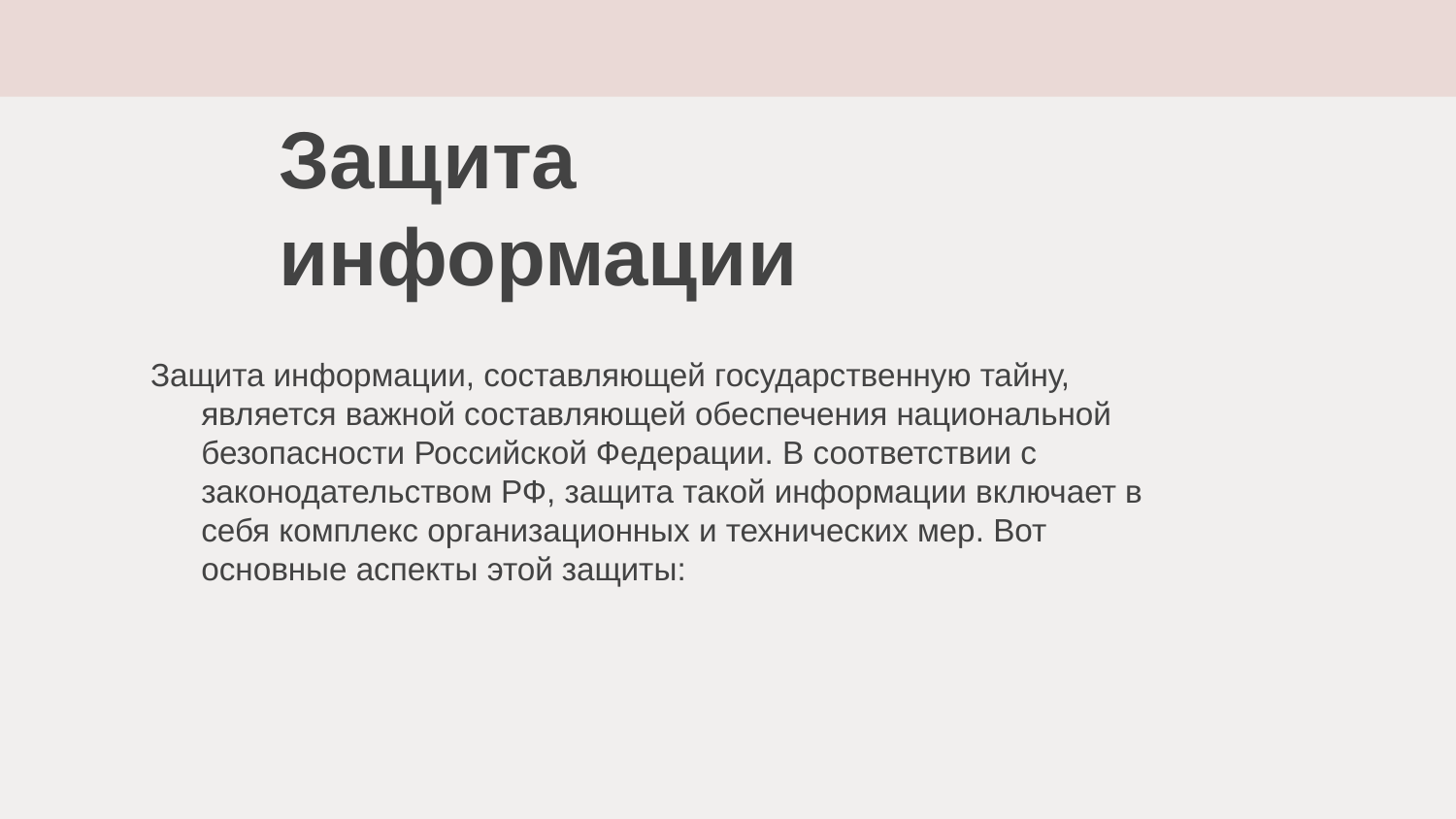

# Защита информации
Защита информации, составляющей государственную тайну, является важной составляющей обеспечения национальной безопасности Российской Федерации. В соответствии с законодательством РФ, защита такой информации включает в себя комплекс организационных и технических мер. Вот основные аспекты этой защиты: